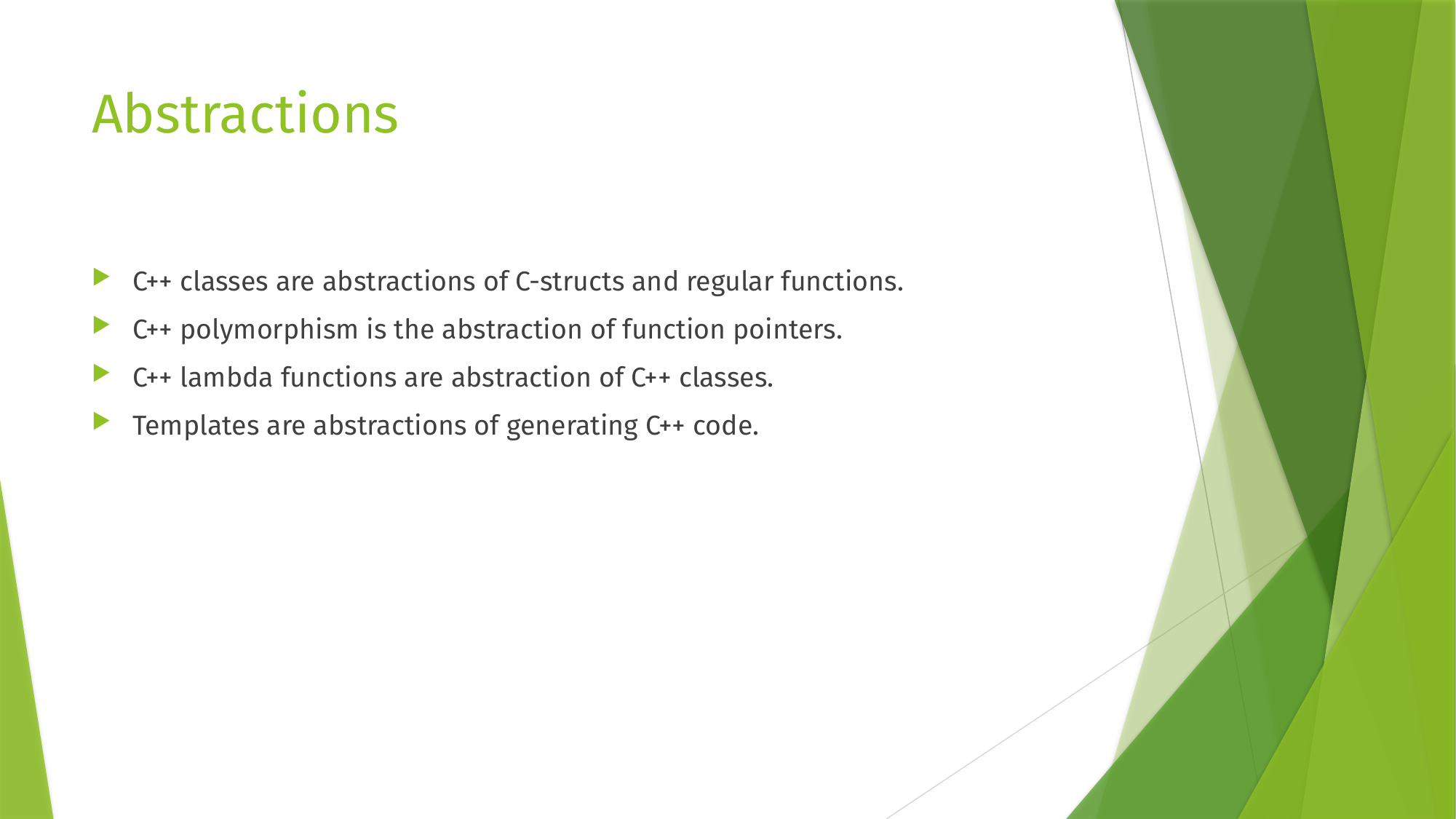

# Abstractions
C++ classes are abstractions of C-structs and regular functions.
C++ polymorphism is the abstraction of function pointers.
C++ lambda functions are abstraction of C++ classes.
Templates are abstractions of generating C++ code.